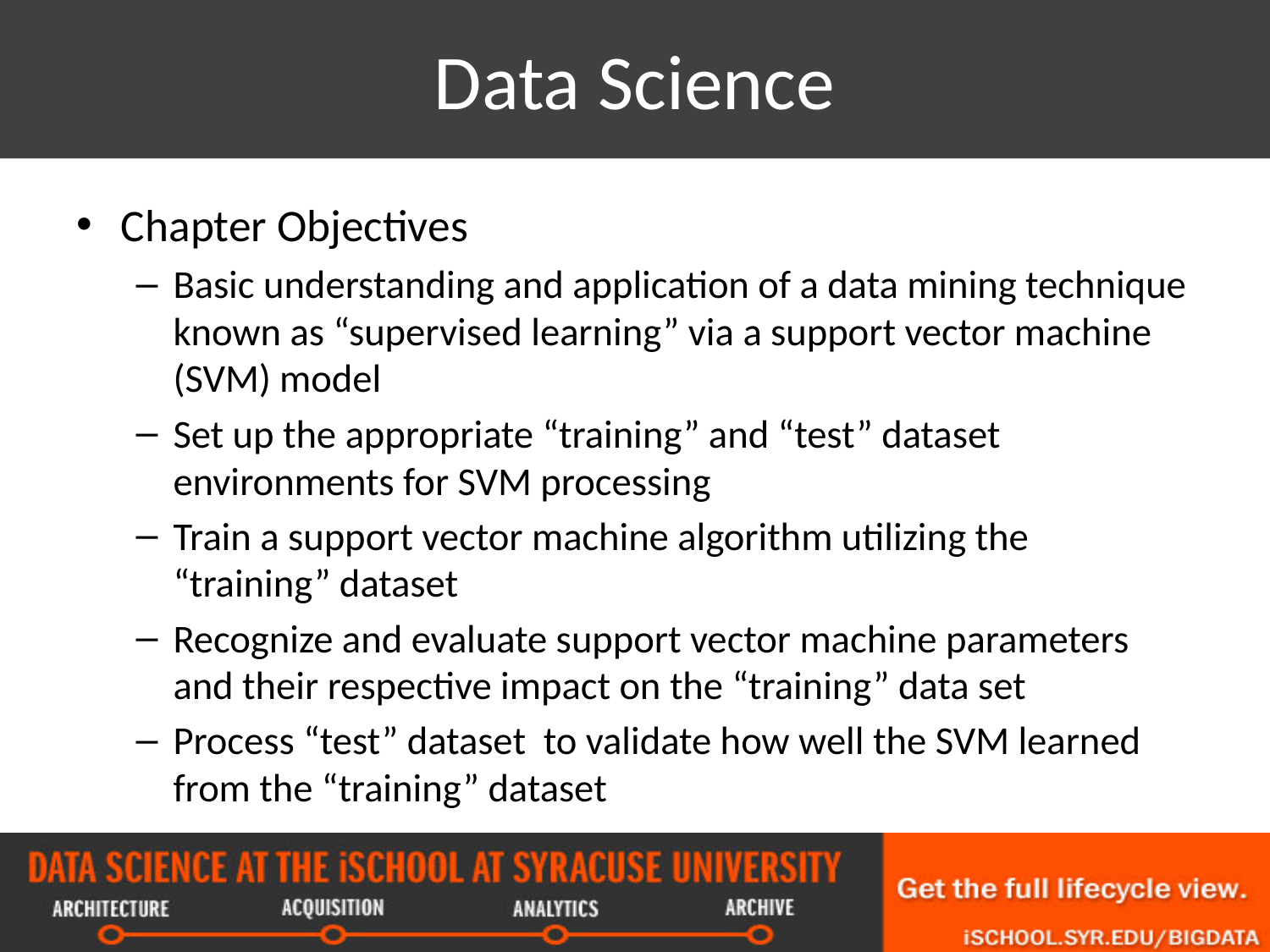

# Data Science
Chapter Objectives
Basic understanding and application of a data mining technique known as “supervised learning” via a support vector machine (SVM) model
Set up the appropriate “training” and “test” dataset environments for SVM processing
Train a support vector machine algorithm utilizing the “training” dataset
Recognize and evaluate support vector machine parameters and their respective impact on the “training” data set
Process “test” dataset  to validate how well the SVM learned from the “training” dataset